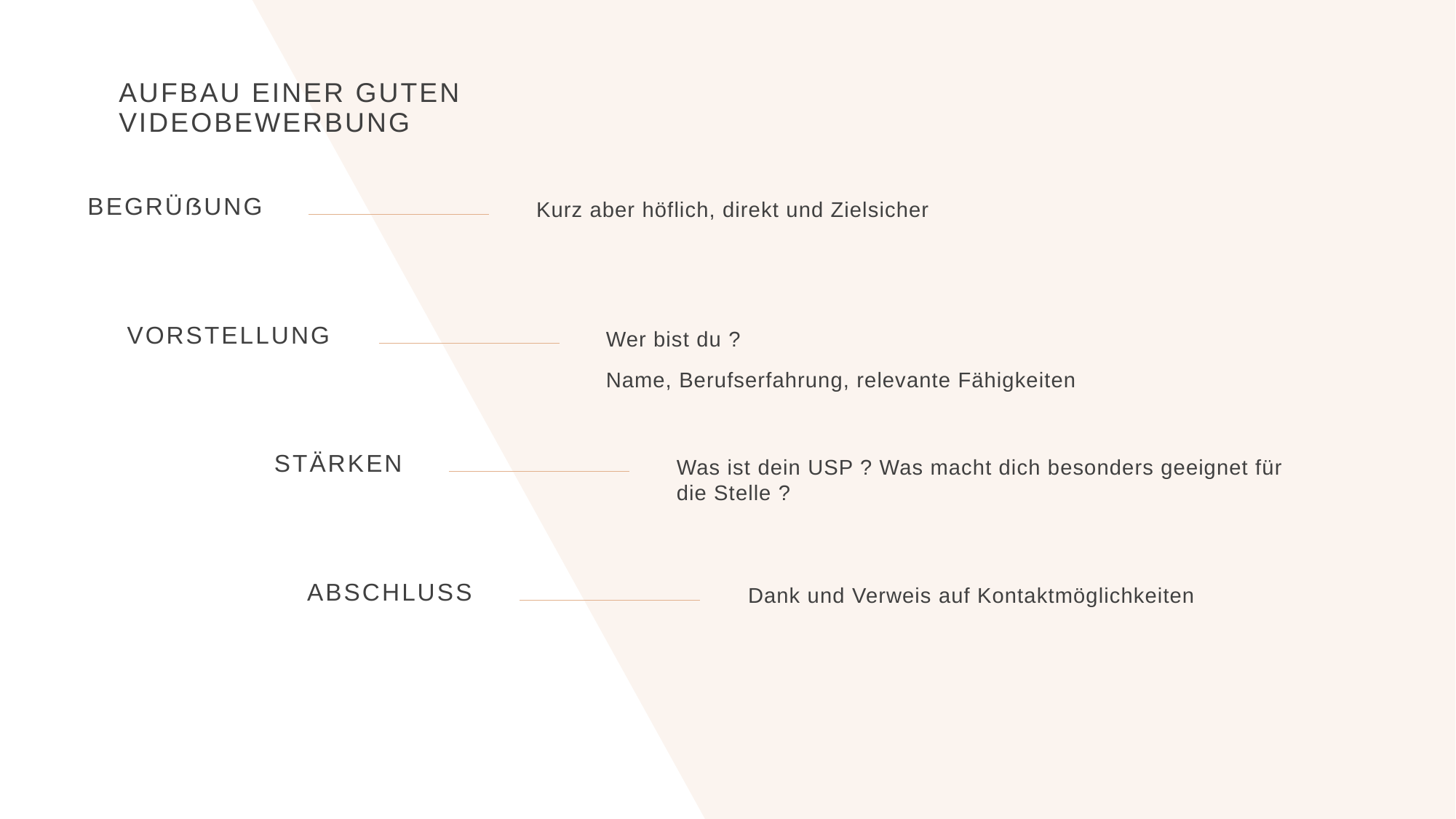

# Aufbau einer guten Videobewerbung
Begrüßung
Kurz aber höflich, direkt und Zielsicher
Vorstellung
Wer bist du ?
Name, Berufserfahrung, relevante Fähigkeiten
Stärken
Was ist dein USP ? Was macht dich besonders geeignet für die Stelle ?
Abschluss
Dank und Verweis auf Kontaktmöglichkeiten